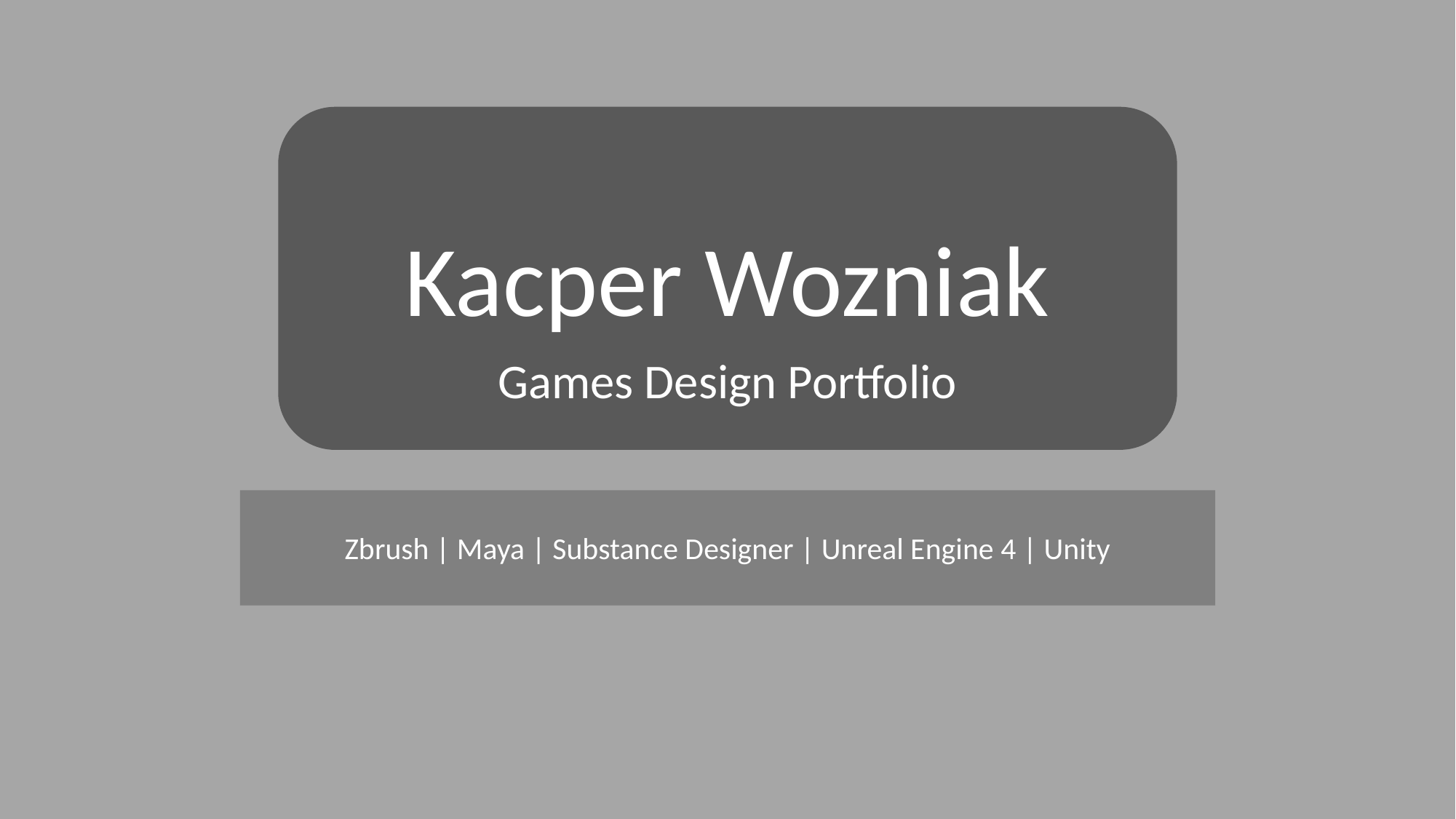

Kacper Wozniak
Games Design Portfolio

Zbrush | Maya | Substance Designer | Unreal Engine 4 | Unity